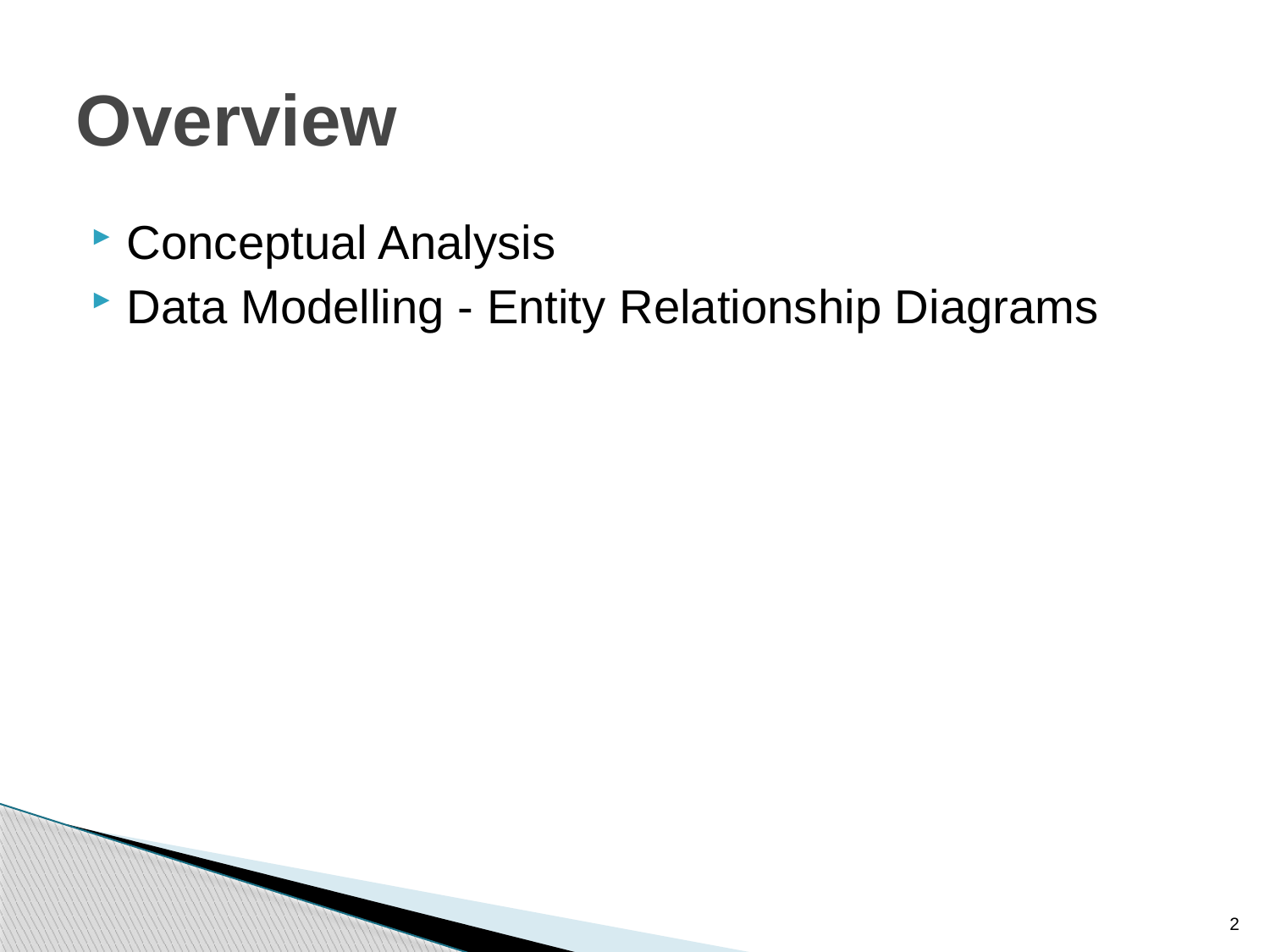

# Overview
Conceptual Analysis
Data Modelling - Entity Relationship Diagrams
2